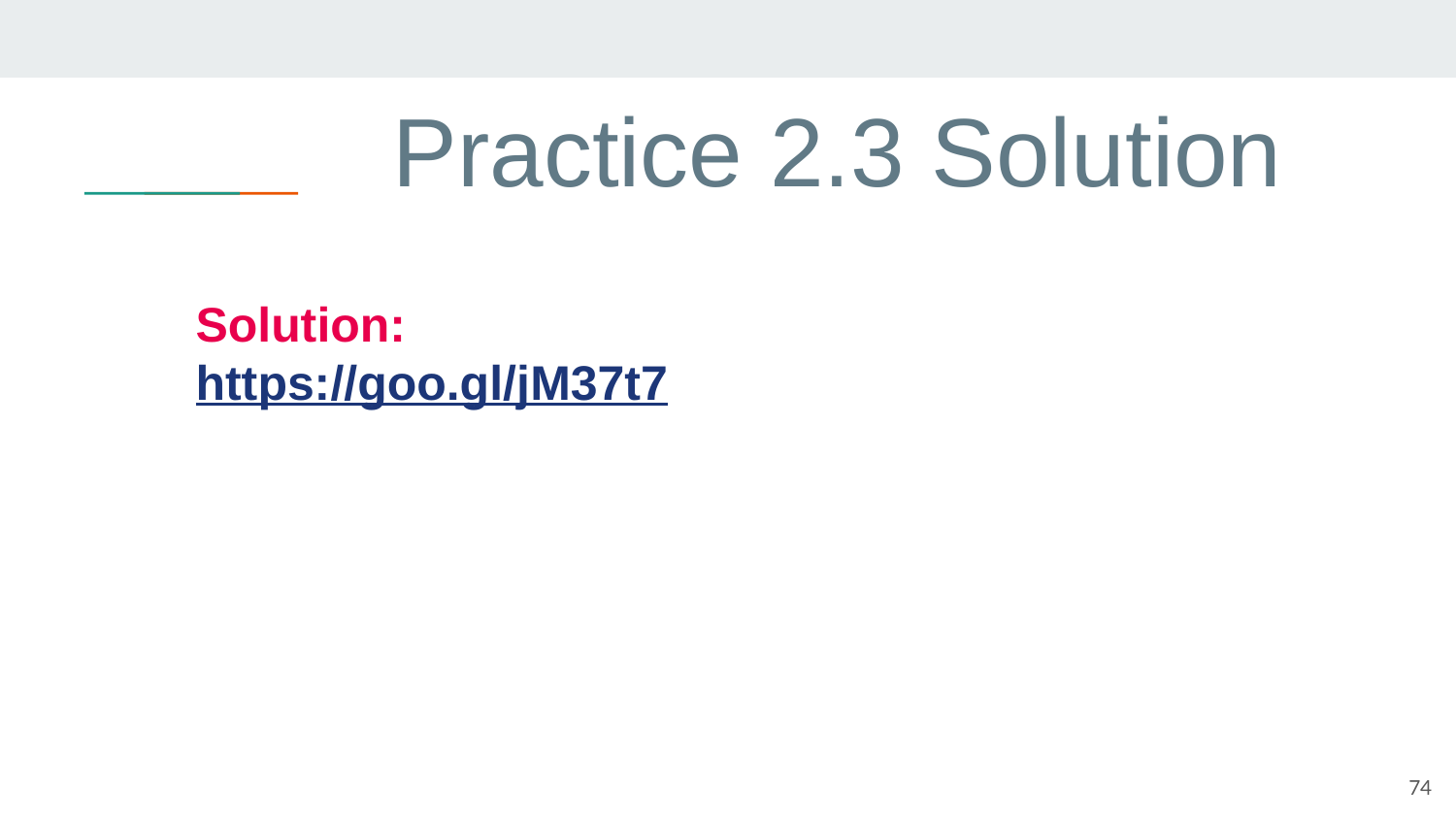

# Practice 2.3 Solution

Solution: https://goo.gl/jM37t7

74